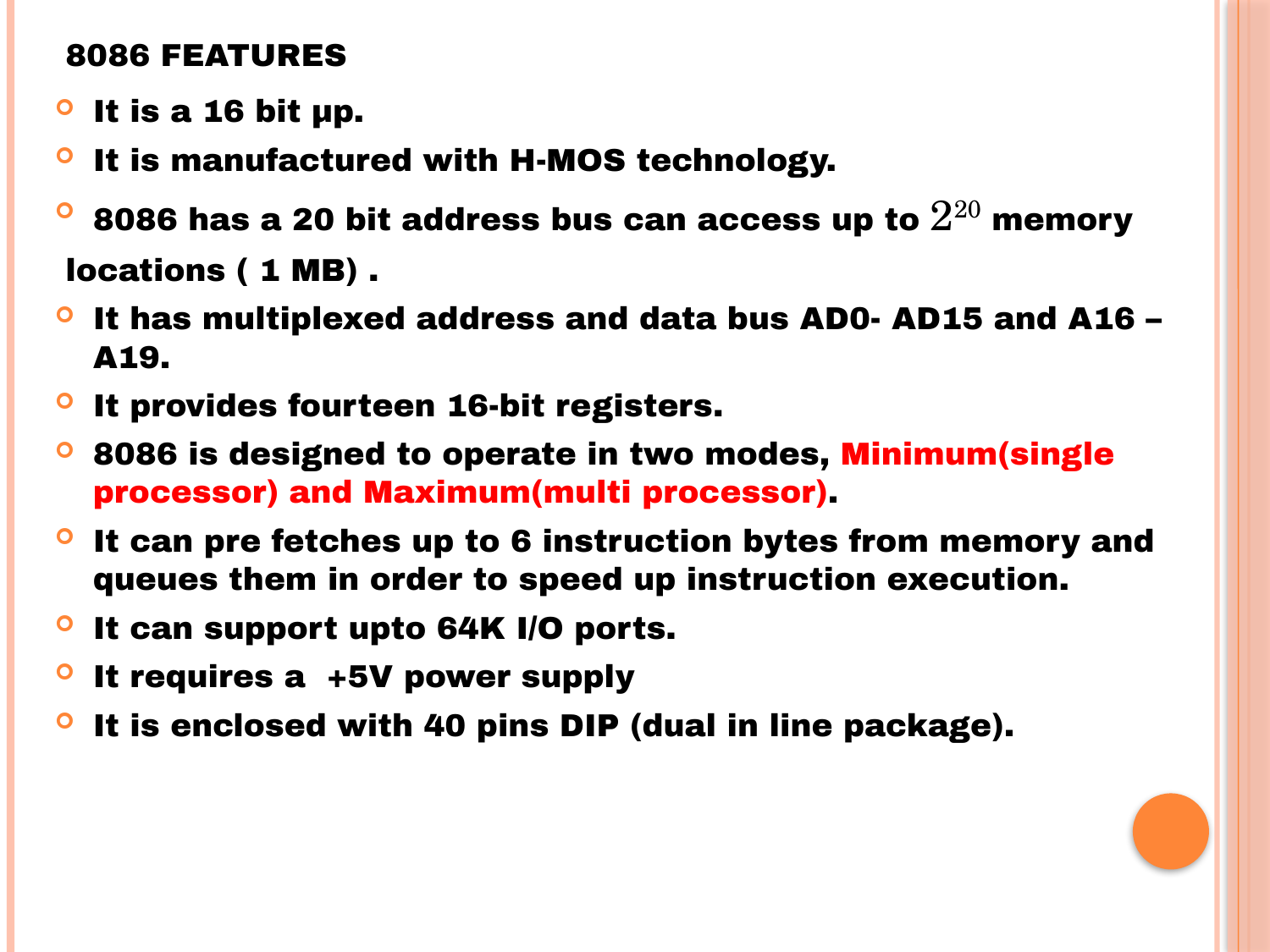

# 8086 Features
It is a 16 bit μp.
It is manufactured with H-MOS technology.
8086 has a 20 bit address bus can access up to 220 memory
 locations ( 1 MB) .
It has multiplexed address and data bus AD0- AD15 and A16 – A19.
It provides fourteen 16-bit registers.
8086 is designed to operate in two modes, Minimum(single processor) and Maximum(multi processor).
It can pre fetches up to 6 instruction bytes from memory and queues them in order to speed up instruction execution.
It can support upto 64K I/O ports.
It requires a  +5V power supply
It is enclosed with 40 pins DIP (dual in line package).